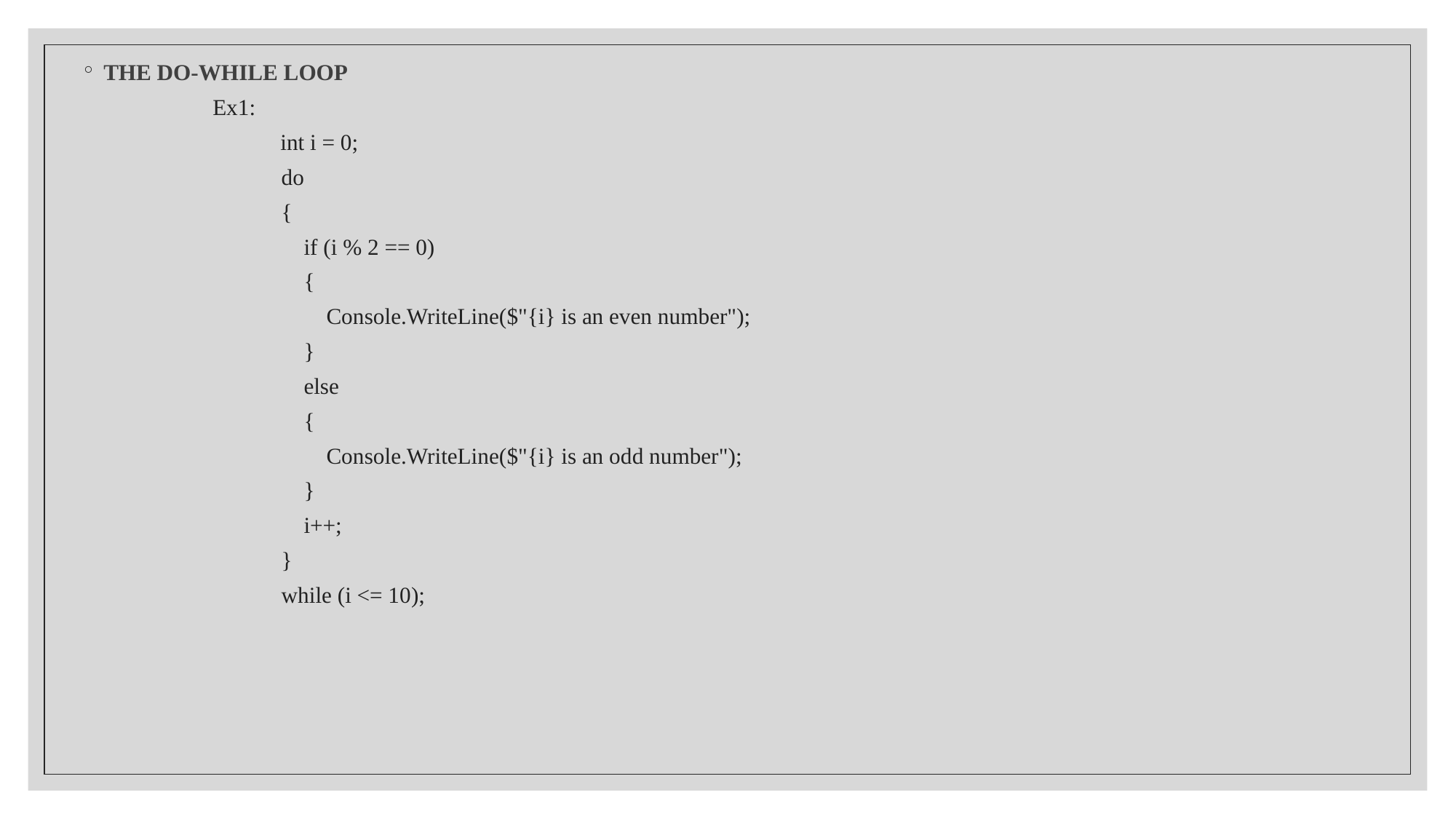

THE DO-WHILE LOOP
Ex1:
            int i = 0;
do
{
    if (i % 2 == 0)
    {
        Console.WriteLine($"{i} is an even number");
    }
    else
    {
        Console.WriteLine($"{i} is an odd number");
    }
    i++;
}
while (i <= 10);